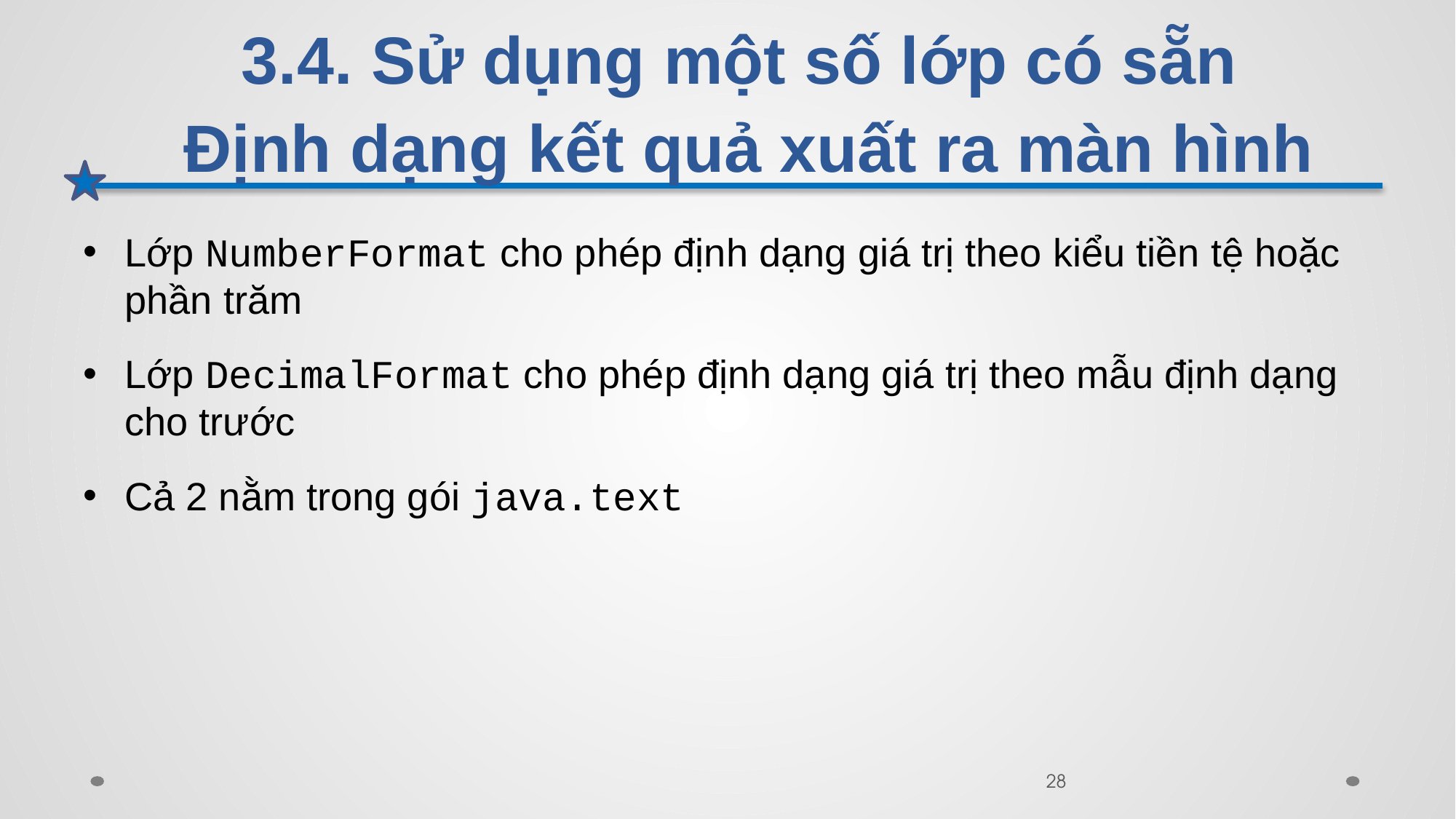

# 3.4. Sử dụng một số lớp có sẵn Định dạng kết quả xuất ra màn hình
Lớp NumberFormat cho phép định dạng giá trị theo kiểu tiền tệ hoặc phần trăm
Lớp DecimalFormat cho phép định dạng giá trị theo mẫu định dạng cho trước
Cả 2 nằm trong gói java.text

28